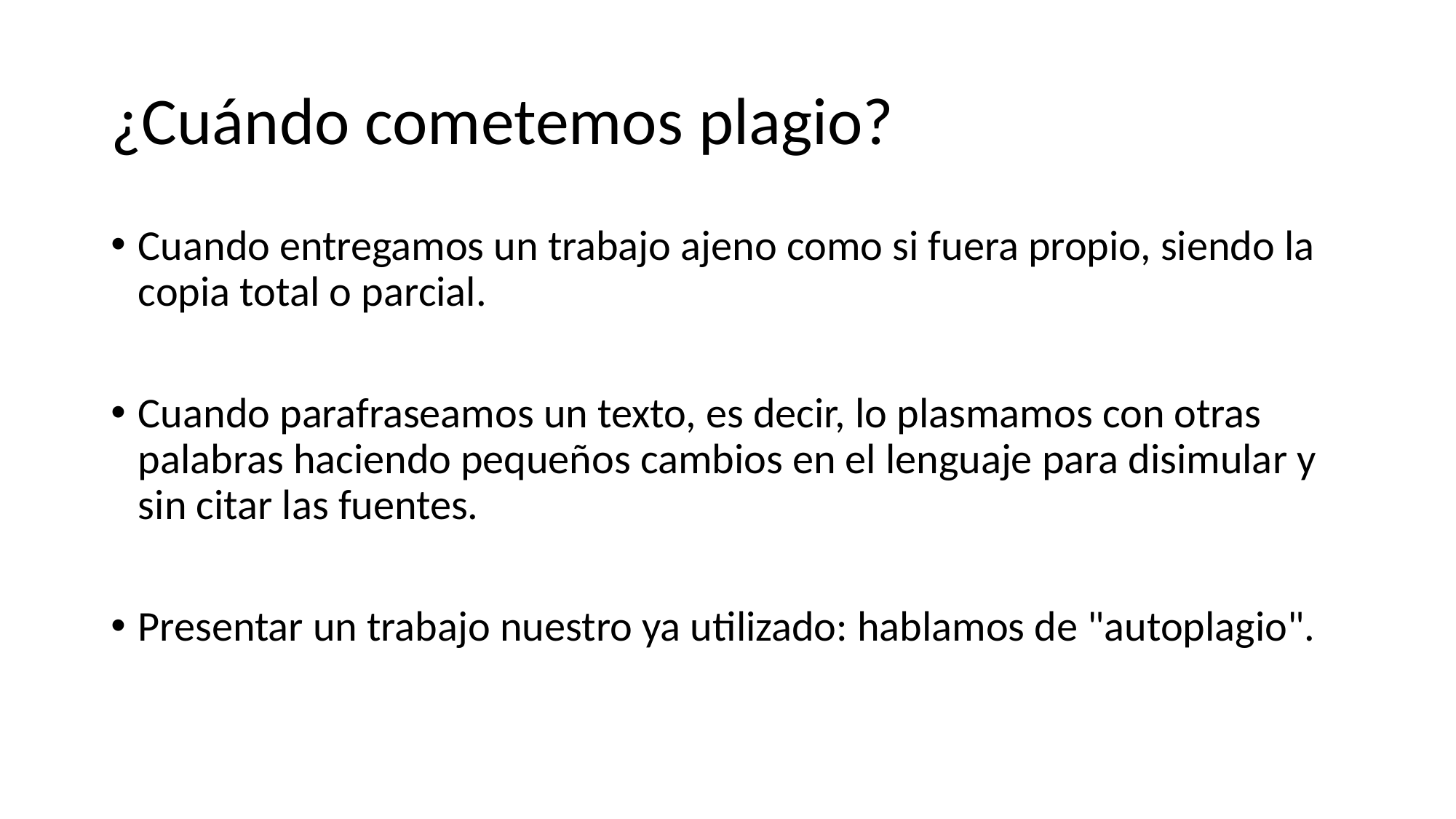

# ¿Cuándo cometemos plagio?
Cuando entregamos un trabajo ajeno como si fuera propio, siendo la copia total o parcial.

Cuando parafraseamos un texto, es decir, lo plasmamos con otras palabras haciendo pequeños cambios en el lenguaje para disimular y sin citar las fuentes.

Presentar un trabajo nuestro ya utilizado: hablamos de "autoplagio".